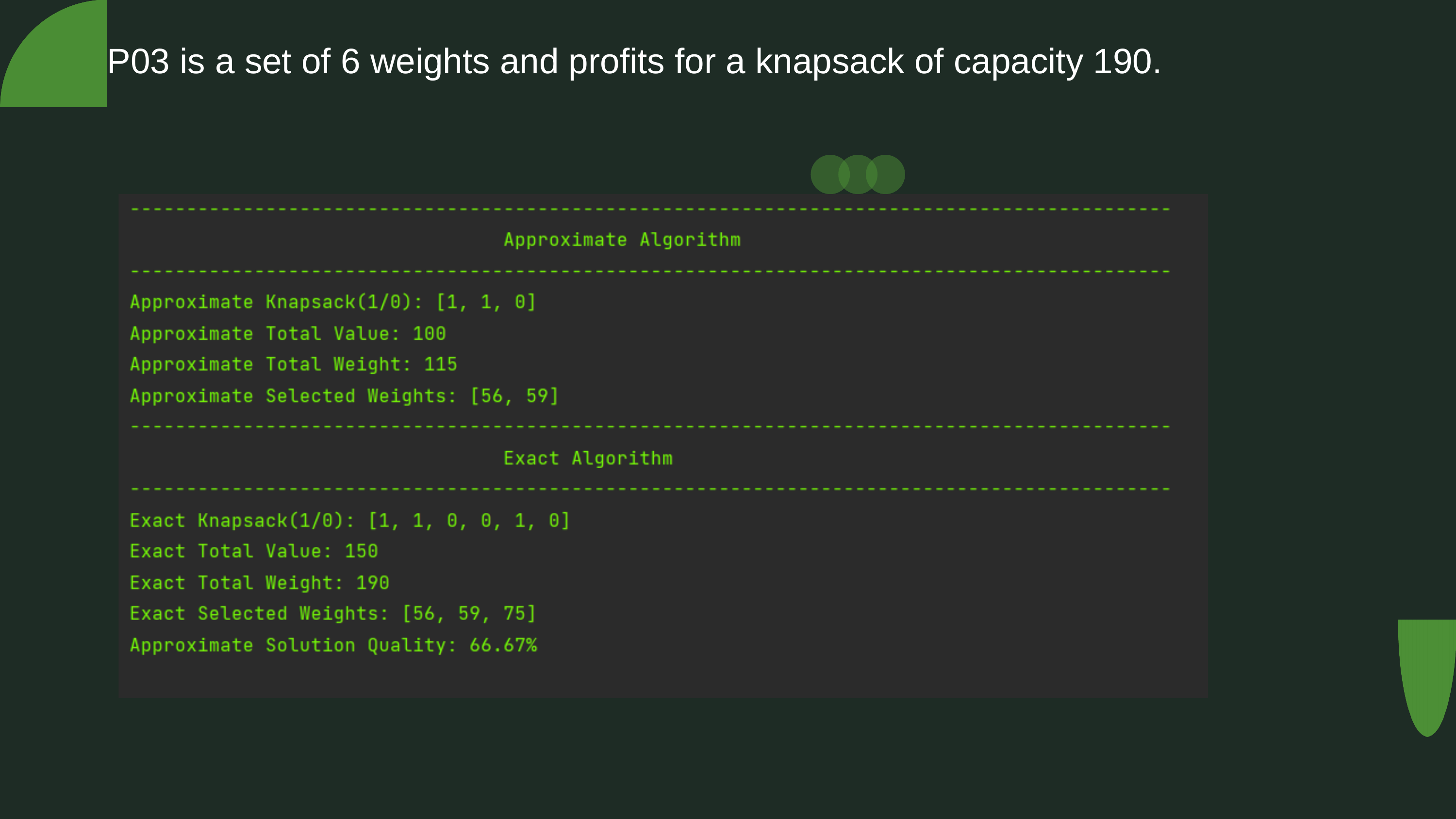

P03 is a set of 6 weights and profits for a knapsack of capacity 190.